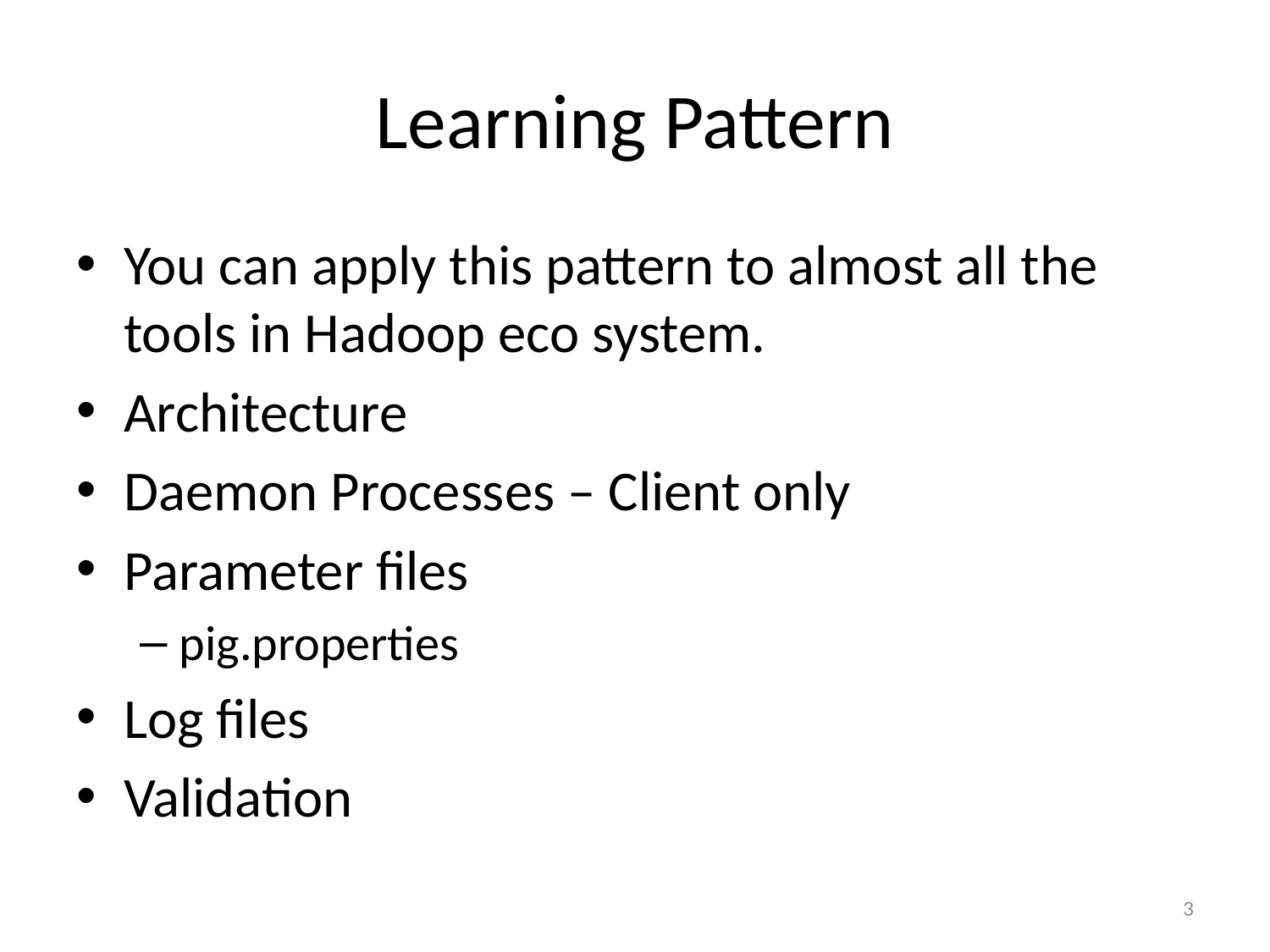

# Learning Pattern
You can apply this pattern to almost all the tools in Hadoop eco system.
Architecture
Daemon Processes – Client only
Parameter files
pig.properties
Log files
Validation
3